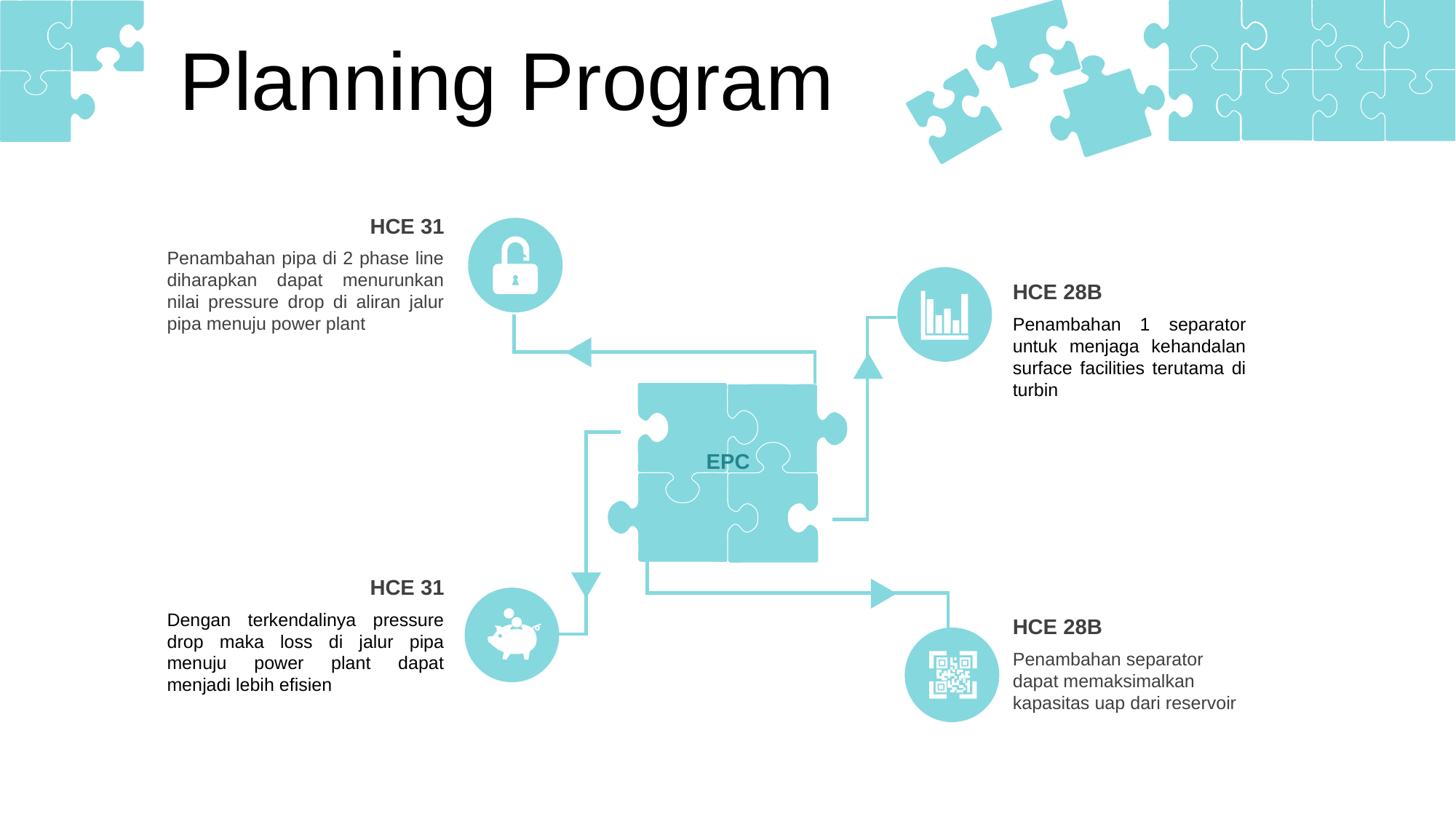

Planning Program
HCE 31
Penambahan pipa di 2 phase line diharapkan dapat menurunkan nilai pressure drop di aliran jalur pipa menuju power plant

HCE 28B
Penambahan 1 separator untuk menjaga kehandalan surface facilities terutama di turbin

EPC

HCE 31
Dengan terkendalinya pressure drop maka loss di jalur pipa menuju power plant dapat menjadi lebih efisien

HCE 28B
Penambahan separator dapat memaksimalkan kapasitas uap dari reservoir